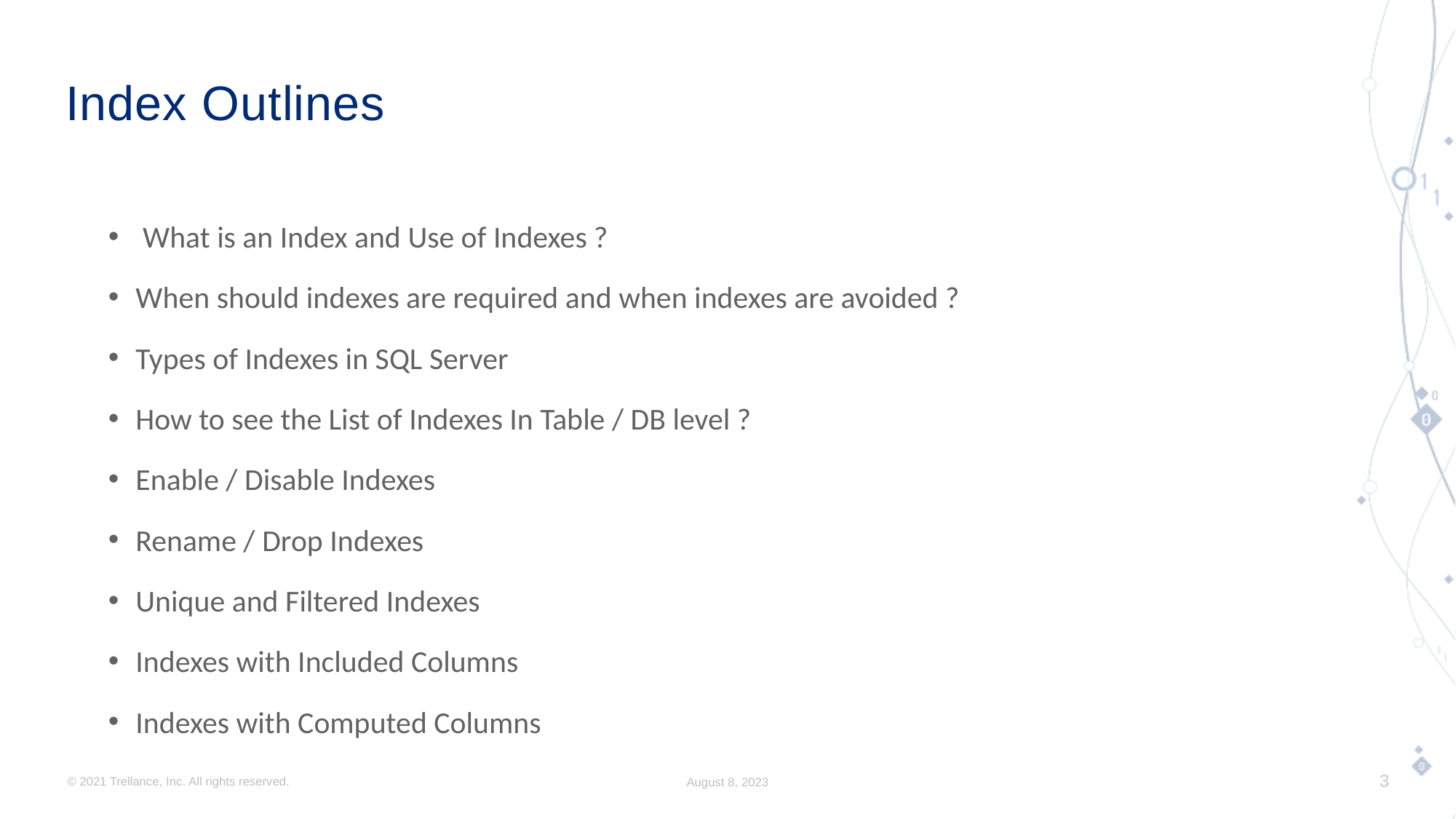

# Index Outlines

 What is an Index and Use of Indexes ?
When should indexes are required and when indexes are avoided ?
Types of Indexes in SQL Server
How to see the List of Indexes In Table / DB level ?
Enable / Disable Indexes
Rename / Drop Indexes
Unique and Filtered Indexes
Indexes with Included Columns
Indexes with Computed Columns
© 2021 Trellance, Inc. All rights reserved.
August 8, 2023
3